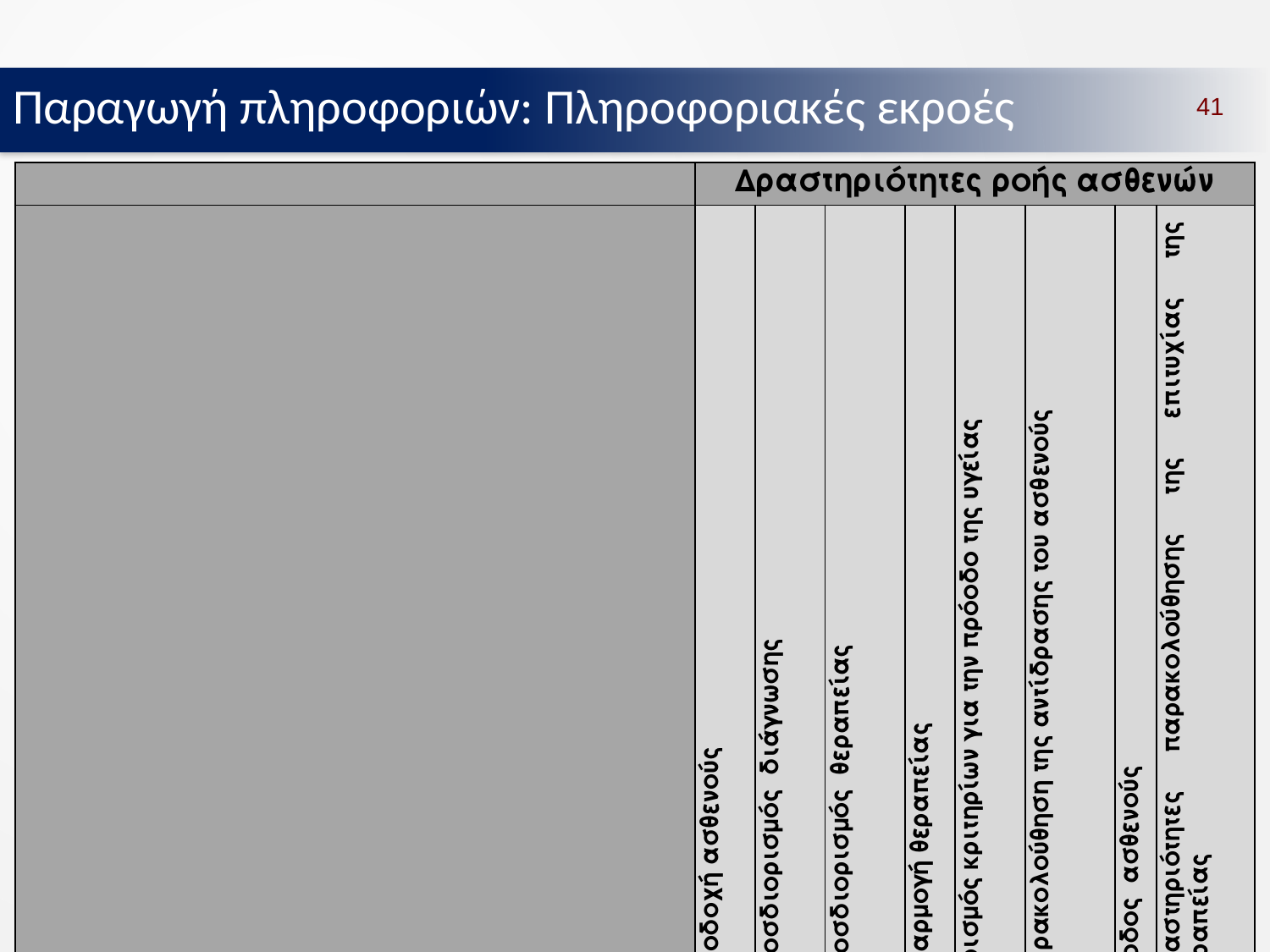

Παραγωγή πληροφοριών: Πληροφοριακές εκροές
41
|  | Δραστηριότητες ροής ασθενών |  |  |  |  |  |  |  |
| --- | --- | --- | --- | --- | --- | --- | --- | --- |
| Πληροφορικές εκροές | Υποδοχή ασθενούς | Προσδιορισμός διάγνωσης | Προσδιορισμός θεραπείας | Εφαρμογή θεραπείας | Ορισμός κριτηρίων για την πρόοδο της υγείας | Παρακολούθηση της αντίδρασης του ασθενούς | Έξοδος ασθενούς | Δραστηριότητες παρακολούθησης της επιτυχίας της θεραπείας |
|  | 1 | 2 | 3 | 4 | 5 | 6 | 7 | 8 |
| Κατάλογος συμπτωμάτων - Κατανομή κλινών | Χ |  |  |  |  |  |  |  |
| Κατάλογος ενδεχόμενων διαγνώσεων κατά σειρά επιλογής – Κατάλογος ενδεχόμενων θεραπειών κατά σειρά προτεραιότητας |  | Χ |  |  |  |  |  |  |
| Επιλεχθείσα θεραπεία – Ευθύνη για την εφαρμογή |  |  | Χ |  |  |  |  |  |
| Παρακολούθηση κατάστασης ασθενούς |  |  |  | Χ |  |  |  |  |
| Φάσεις αλλαγών στην κατάσταση υγείας – Κατεύθυνση - Χρόνος |  |  |  |  | Χ |  |  |  |
| Τάση αλλαγής στην κατάσταση υγείας - Παρενέργειες |  |  |  |  |  | Χ |  |  |
| Αναφορά στο γιατρό - Χρονοπρογραμματισμός περαιτέρω θεραπείας |  |  |  |  |  |  | Χ |  |